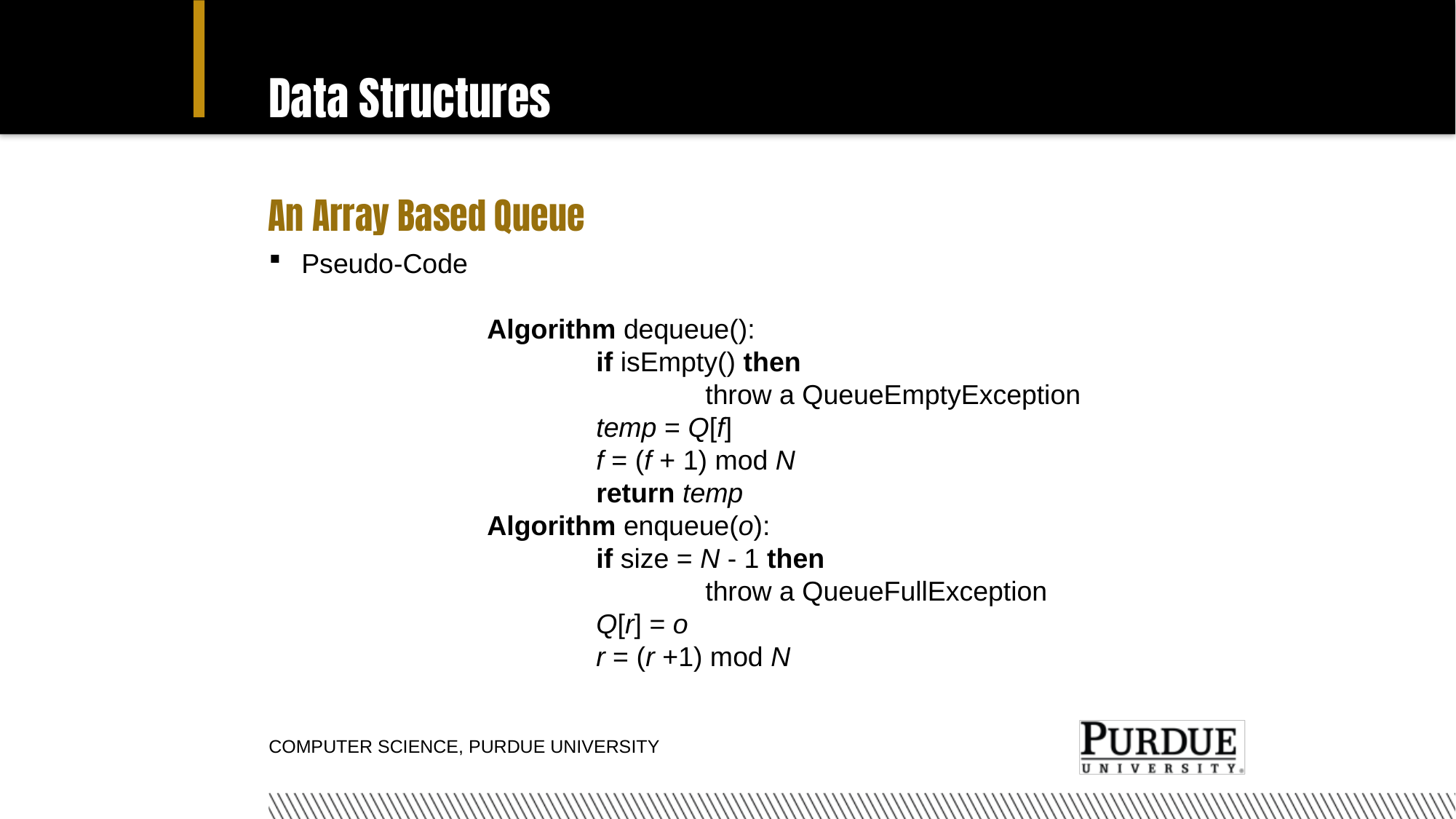

# Data Structures
An Array Based Queue
Pseudo-Code

		Algorithm dequeue():
			if isEmpty() then
				throw a QueueEmptyException
			temp = Q[f]
			f = (f + 1) mod N
			return temp
		Algorithm enqueue(o):
			if size = N - 1 then
				throw a QueueFullException
			Q[r] = o
			r = (r +1) mod N
Computer Science, Purdue University